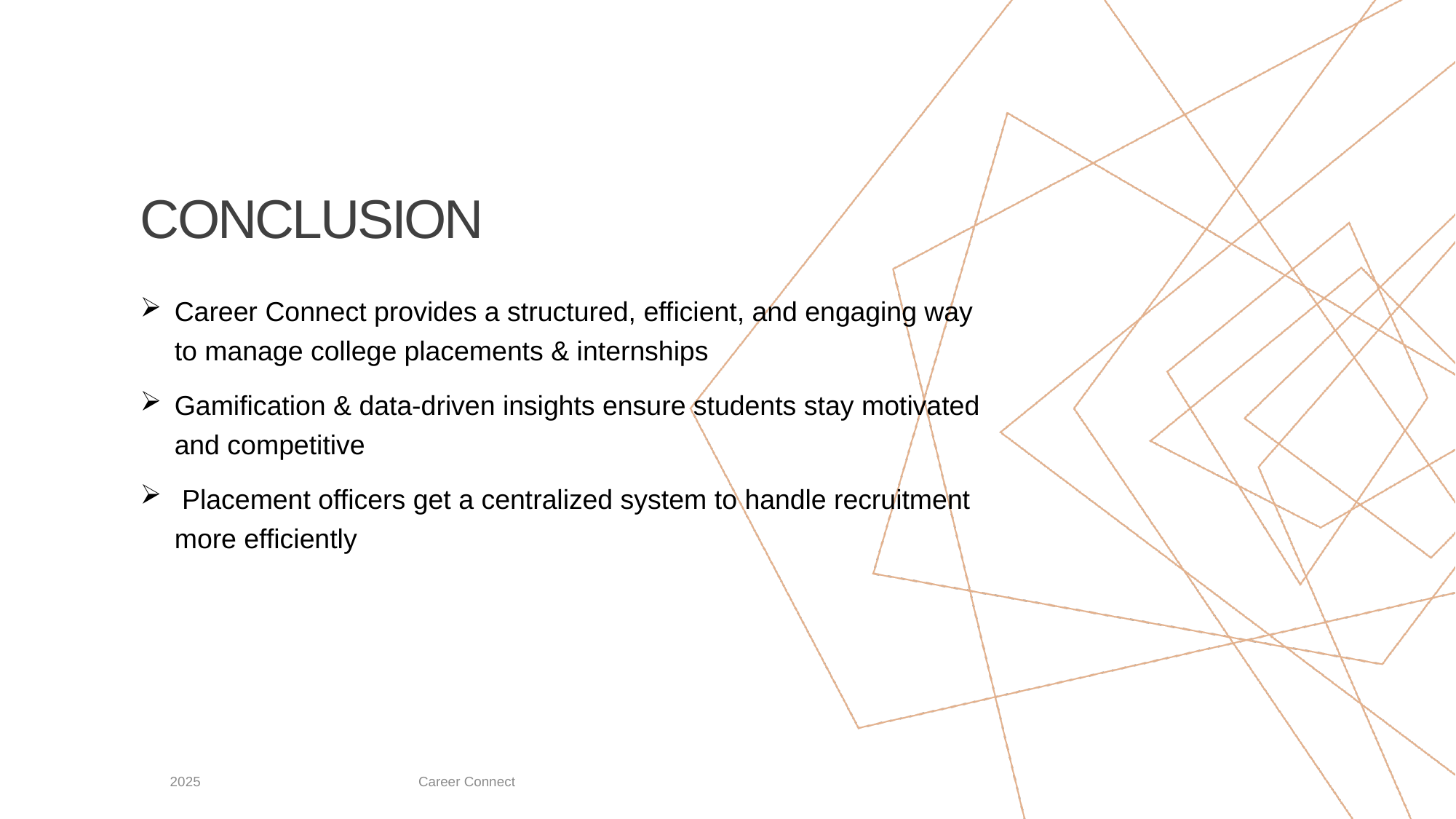

# conclusion
Career Connect provides a structured, efficient, and engaging way to manage college placements & internships
Gamification & data-driven insights ensure students stay motivated and competitive
 Placement officers get a centralized system to handle recruitment more efficiently
Career Connect
2025
12